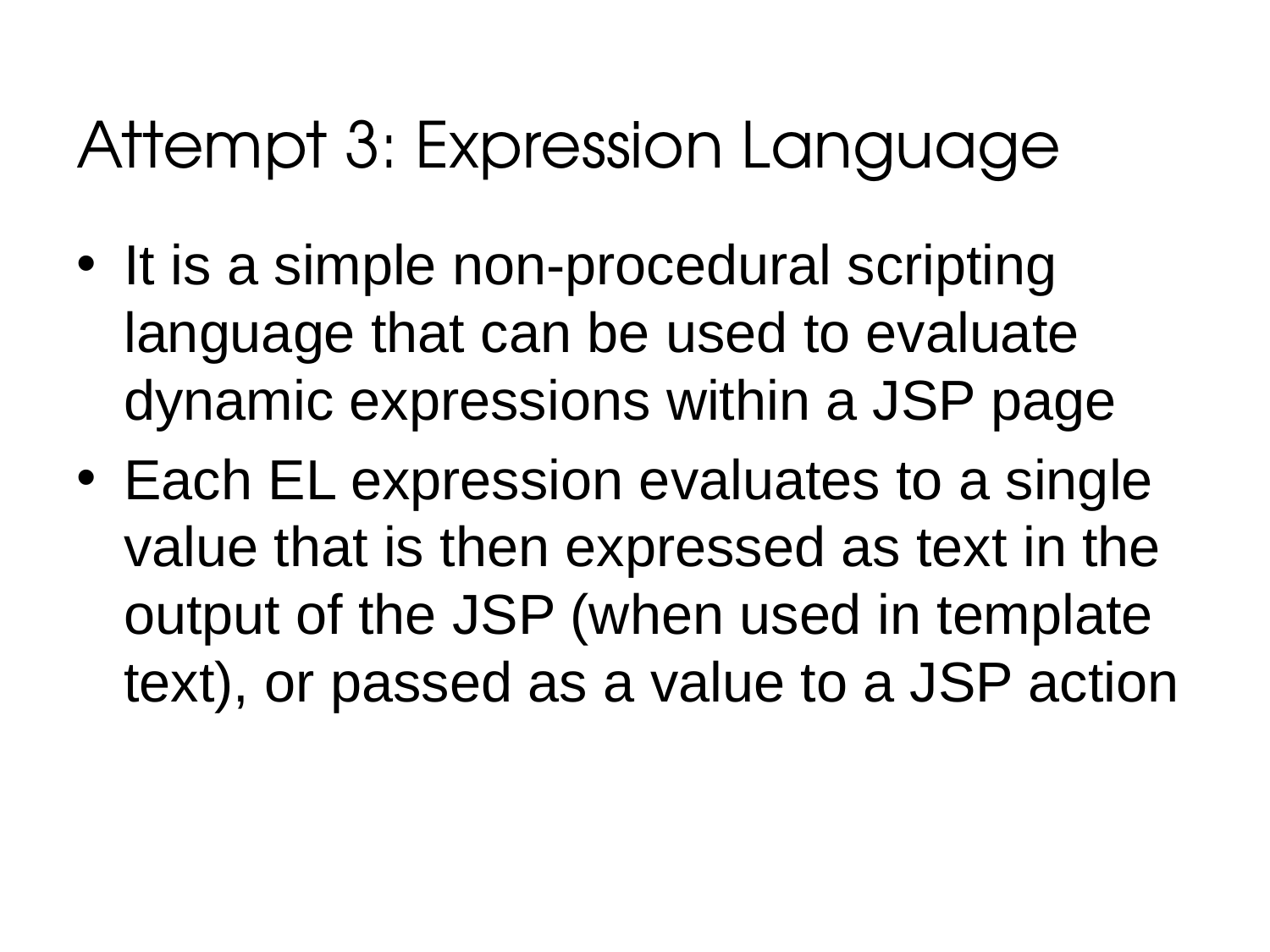

# Attempt 3: Expression Language
It is a simple non-procedural scripting language that can be used to evaluate dynamic expressions within a JSP page
Each EL expression evaluates to a single value that is then expressed as text in the output of the JSP (when used in template text), or passed as a value to a JSP action